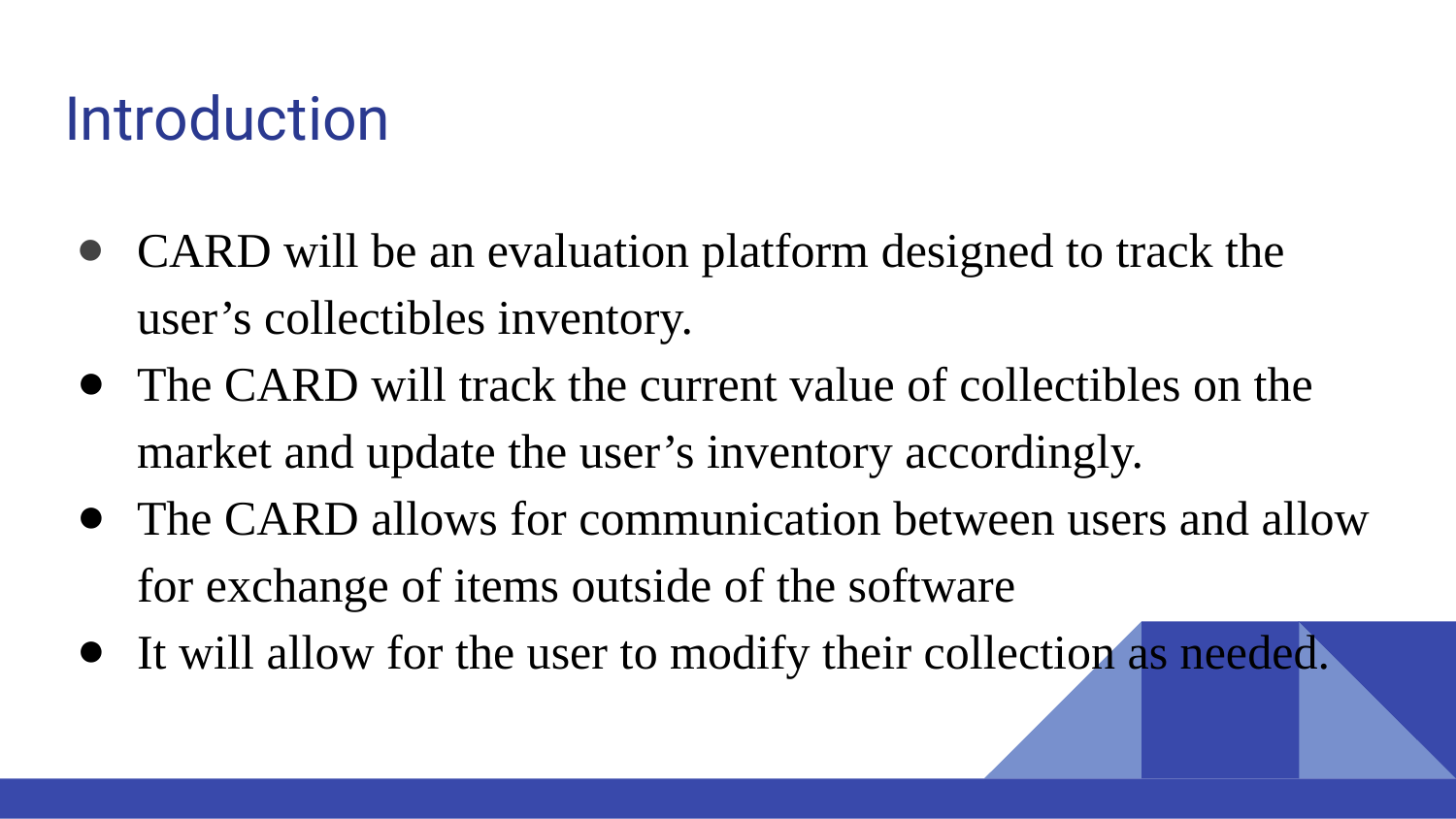

# Introduction
CARD will be an evaluation platform designed to track the user’s collectibles inventory.
The CARD will track the current value of collectibles on the market and update the user’s inventory accordingly.
The CARD allows for communication between users and allow for exchange of items outside of the software
It will allow for the user to modify their collection as needed.